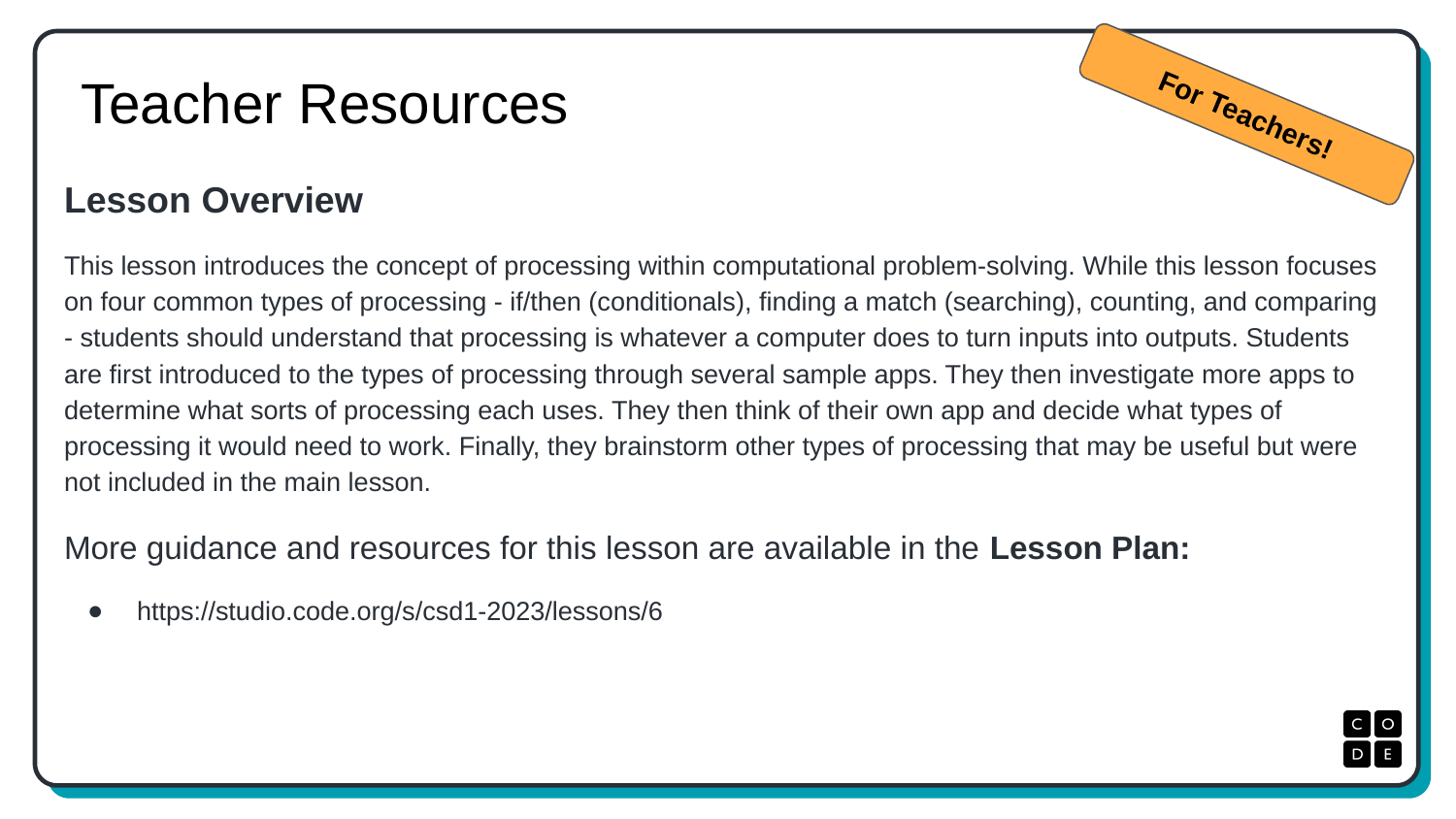

# Teacher Resources
For Teachers!
Lesson Overview
This lesson introduces the concept of processing within computational problem-solving. While this lesson focuses on four common types of processing - if/then (conditionals), finding a match (searching), counting, and comparing - students should understand that processing is whatever a computer does to turn inputs into outputs. Students are first introduced to the types of processing through several sample apps. They then investigate more apps to determine what sorts of processing each uses. They then think of their own app and decide what types of processing it would need to work. Finally, they brainstorm other types of processing that may be useful but were not included in the main lesson.
More guidance and resources for this lesson are available in the Lesson Plan:
https://studio.code.org/s/csd1-2023/lessons/6